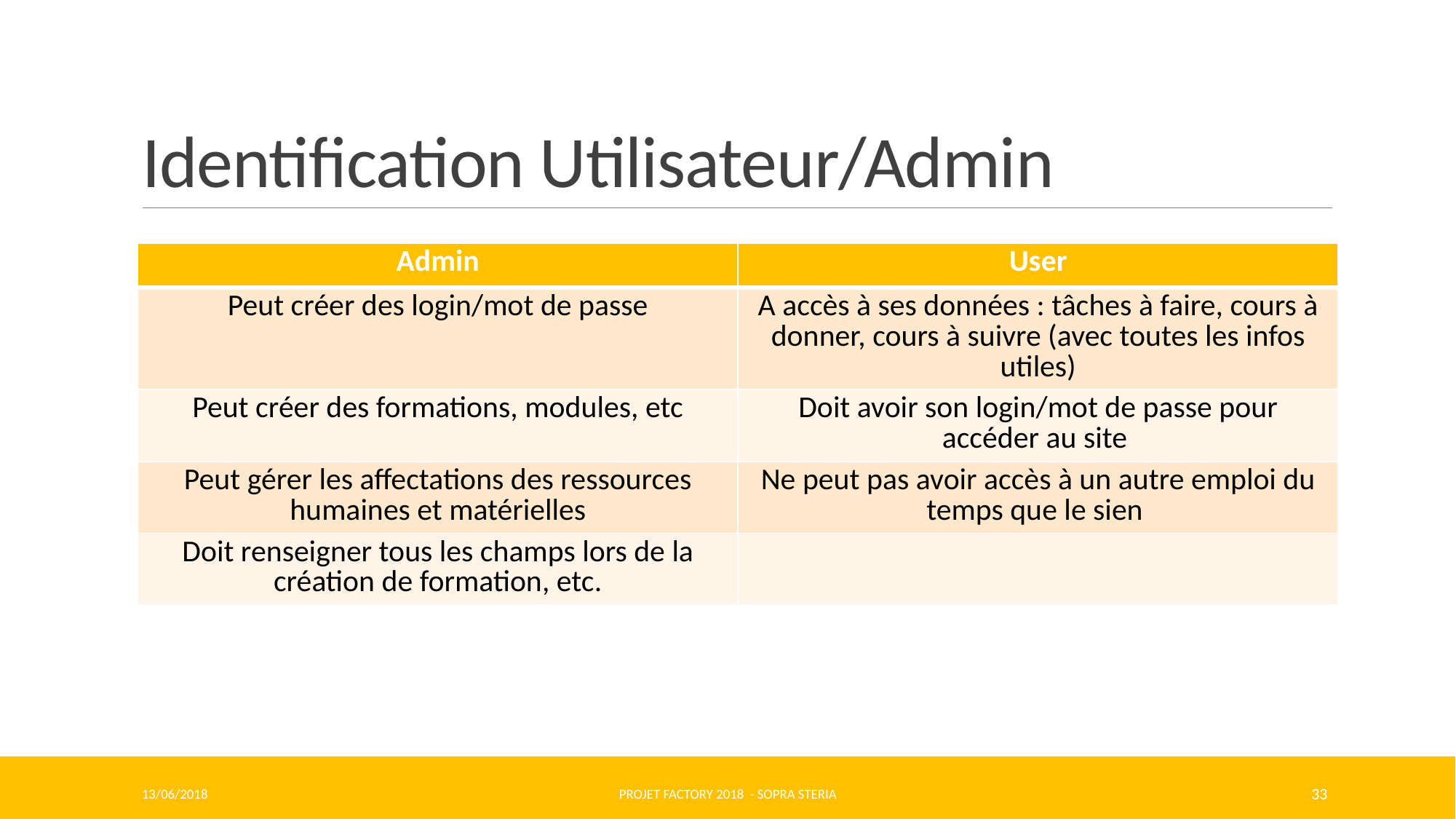

# Identification Utilisateur/Admin
| Admin | User |
| --- | --- |
| Peut créer des login/mot de passe | A accès à ses données : tâches à faire, cours à donner, cours à suivre (avec toutes les infos utiles) |
| Peut créer des formations, modules, etc | Doit avoir son login/mot de passe pour accéder au site |
| Peut gérer les affectations des ressources humaines et matérielles | Ne peut pas avoir accès à un autre emploi du temps que le sien |
| Doit renseigner tous les champs lors de la création de formation, etc. |  |
13/06/2018
Projet Factory 2018  - SOPRA STERIA
33